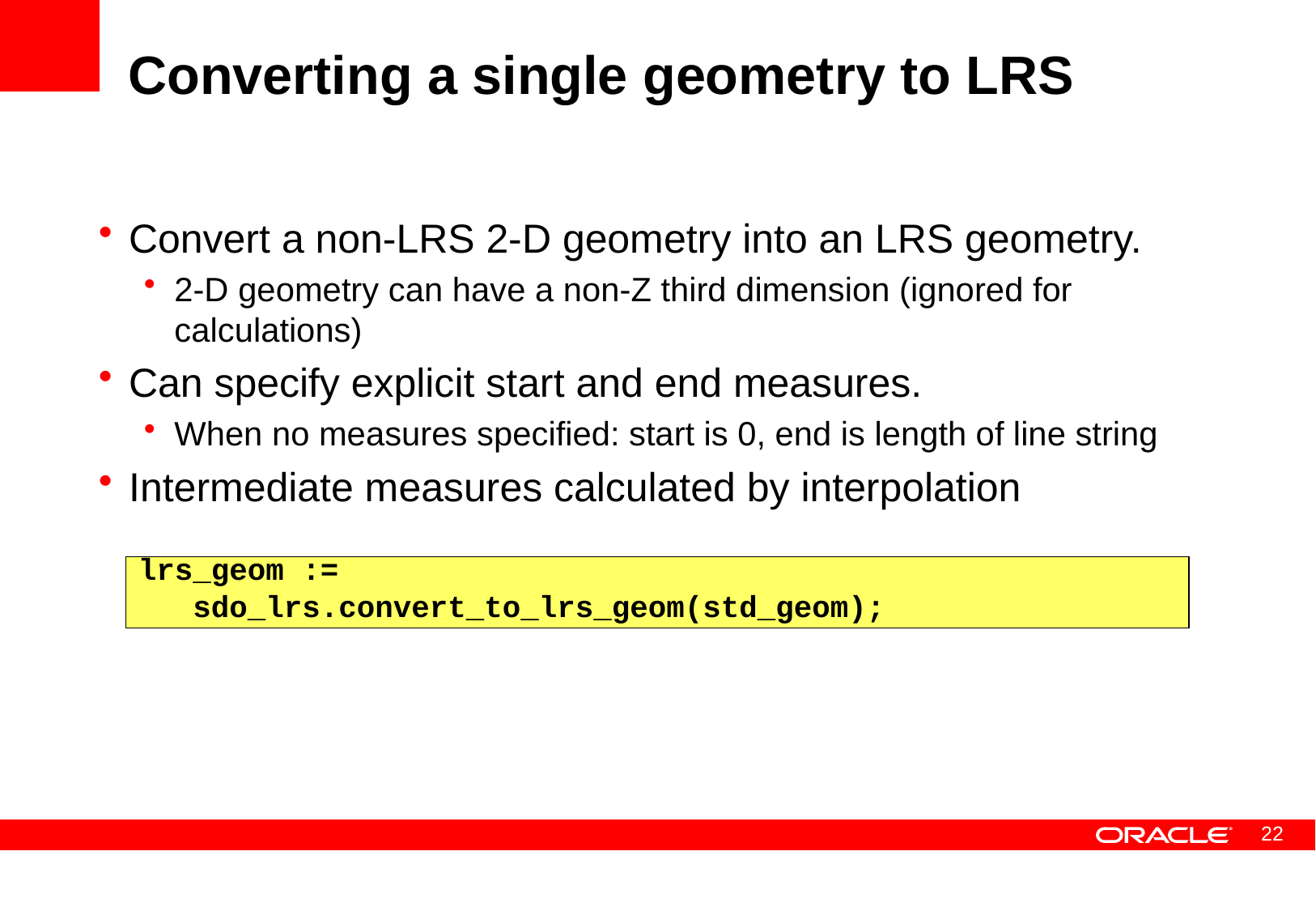

# Converting a single geometry to LRS
Convert a non-LRS 2-D geometry into an LRS geometry.
2-D geometry can have a non-Z third dimension (ignored for calculations)
Can specify explicit start and end measures.
When no measures specified: start is 0, end is length of line string
Intermediate measures calculated by interpolation
lrs_geom :=
   sdo_lrs.convert_to_lrs_geom(std_geom);